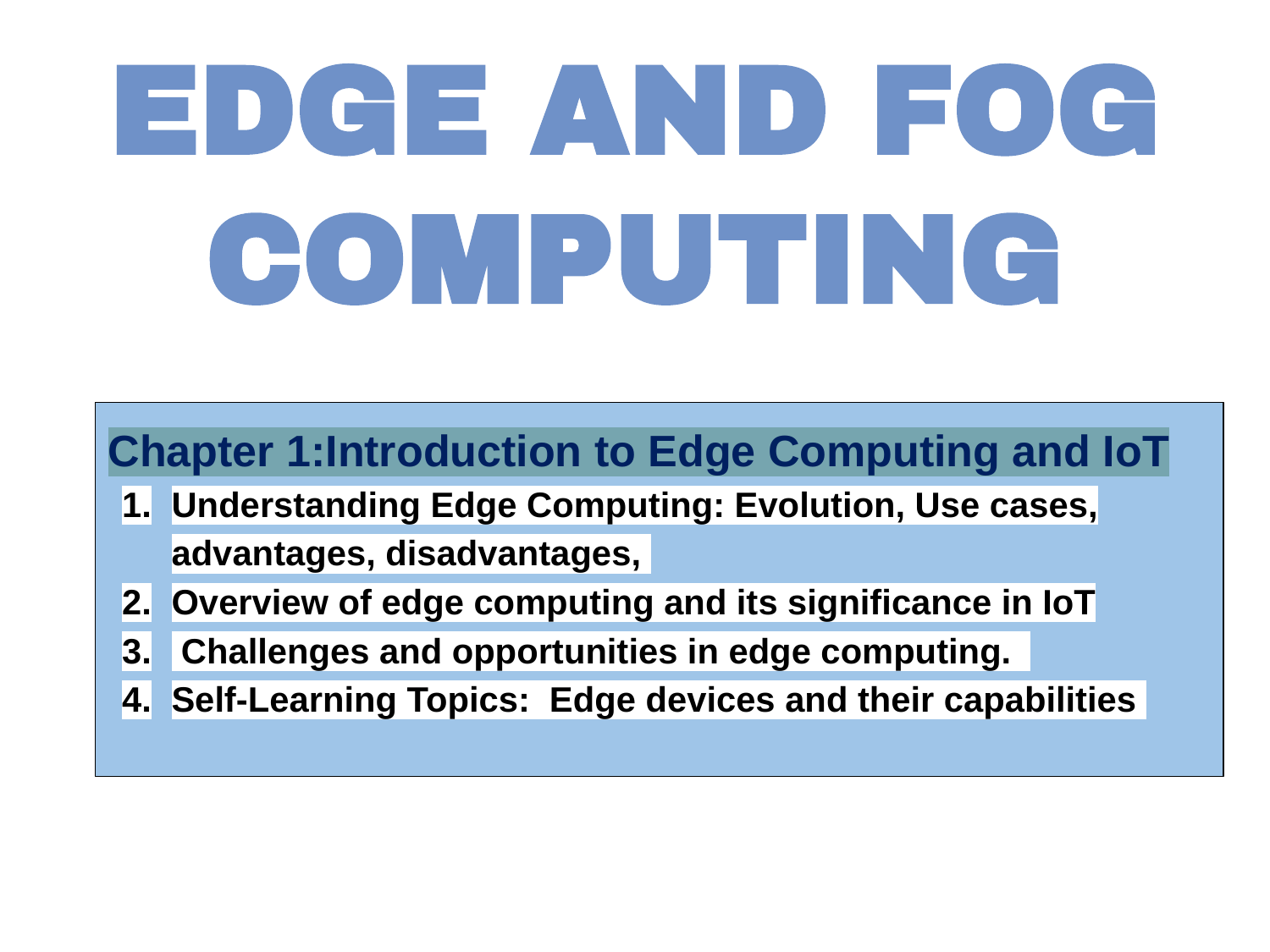

# EDGE AND FOG COMPUTING
Chapter 1:Introduction to Edge Computing and IoT
Understanding Edge Computing: Evolution, Use cases, advantages, disadvantages,
Overview of edge computing and its significance in IoT
 Challenges and opportunities in edge computing.
Self-Learning Topics:  Edge devices and their capabilities